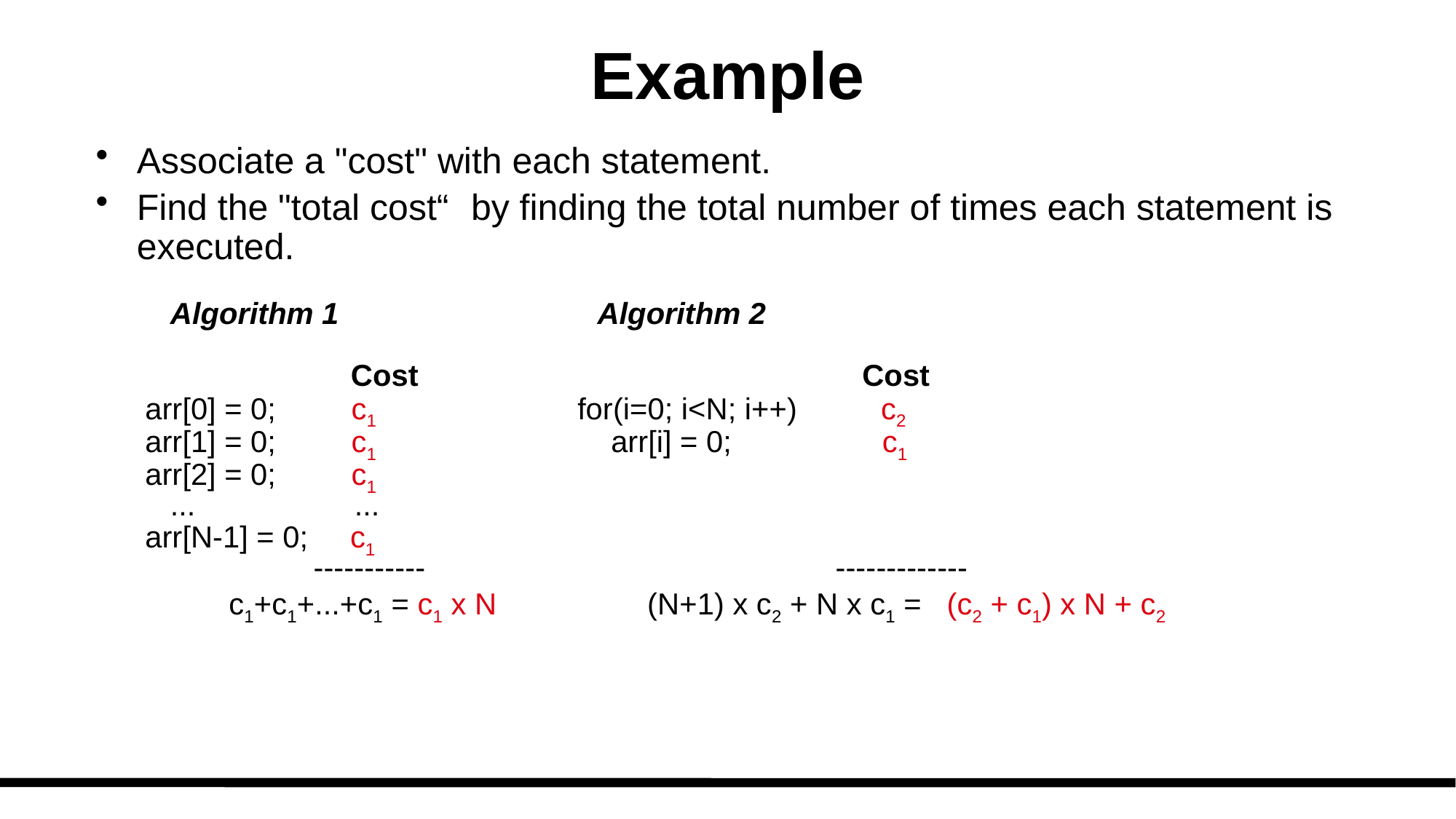

# Example
Associate a "cost" with each statement.
Find the "total cost“ by finding the total number of times each statement is executed.

	    Algorithm 1                               Algorithm 2

	                     Cost                                                     Cost
  	 arr[0] = 0;         c1                        for(i=0; i<N; i++)          c2
  	 arr[1] = 0;         c1                            arr[i] = 0;                  c1
  	 arr[2] = 0;         c1
	    ...                   ...
   	 arr[N-1] = 0;     c1
                          -----------                                                 -------------
    	           c1+c1+...+c1 = c1 x N                  (N+1) x c2 + N x c1 =   (c2 + c1) x N + c2